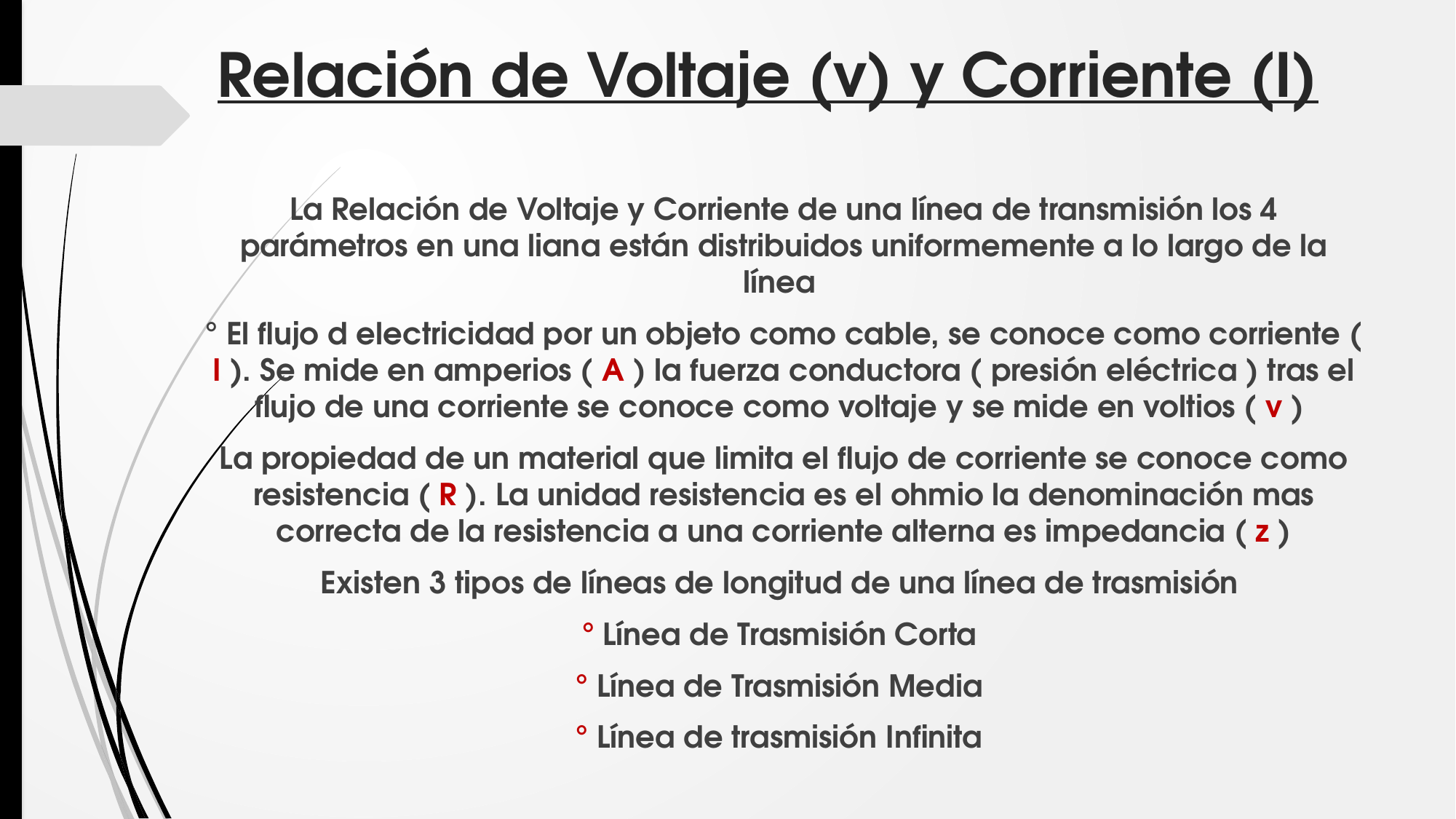

# Relación de Voltaje (v) y Corriente (I)
La Relación de Voltaje y Corriente de una línea de transmisión los 4 parámetros en una liana están distribuidos uniformemente a lo largo de la línea
° El flujo d electricidad por un objeto como cable, se conoce como corriente ( I ). Se mide en amperios ( A ) la fuerza conductora ( presión eléctrica ) tras el flujo de una corriente se conoce como voltaje y se mide en voltios ( v )
La propiedad de un material que limita el flujo de corriente se conoce como resistencia ( R ). La unidad resistencia es el ohmio la denominación mas correcta de la resistencia a una corriente alterna es impedancia ( z )
Existen 3 tipos de líneas de longitud de una línea de trasmisión
° Línea de Trasmisión Corta
° Línea de Trasmisión Media
° Línea de trasmisión Infinita